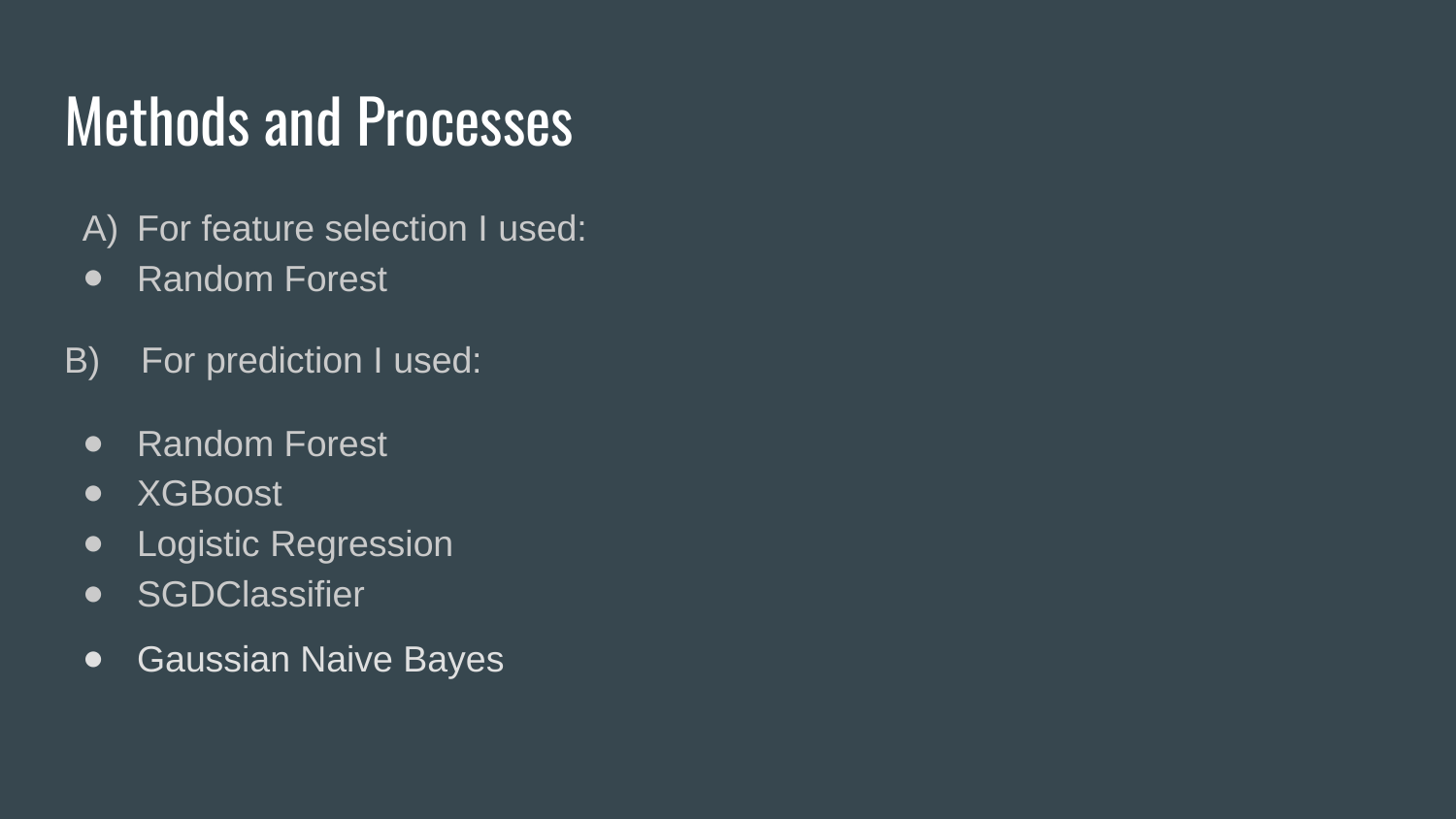

# Methods and Processes
For feature selection I used:
Random Forest
B)    For prediction I used:
Random Forest
XGBoost
Logistic Regression
SGDClassifier
Gaussian Naive Bayes